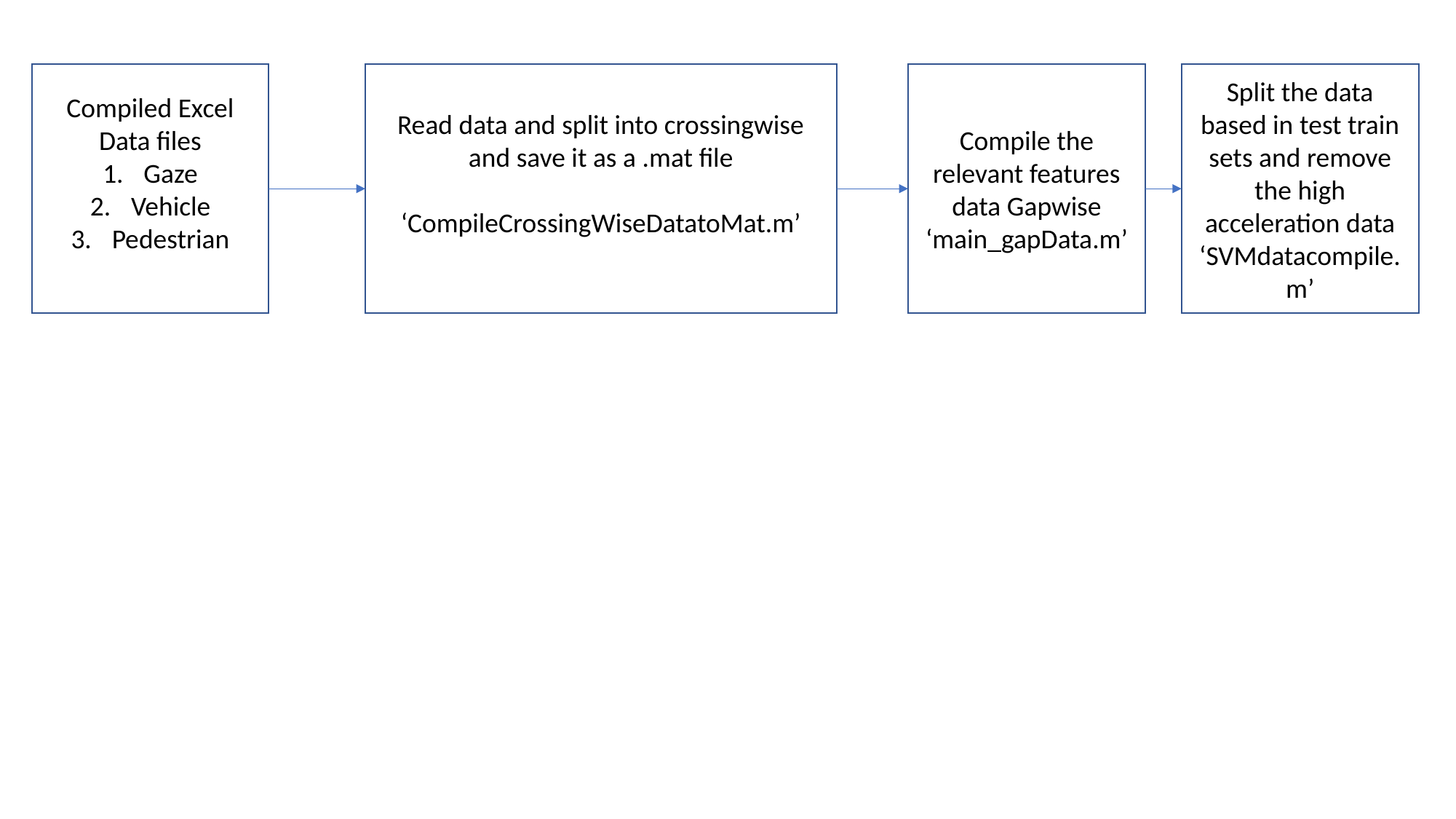

Compiled Excel Data files
Gaze
Vehicle
Pedestrian

Read data and split into crossingwise and save it as a .mat file

‘CompileCrossingWiseDatatoMat.m’

Compile the relevant features data Gapwise
‘main_gapData.m’
Split the data based in test train sets and remove the high acceleration data
‘SVMdatacompile.m’